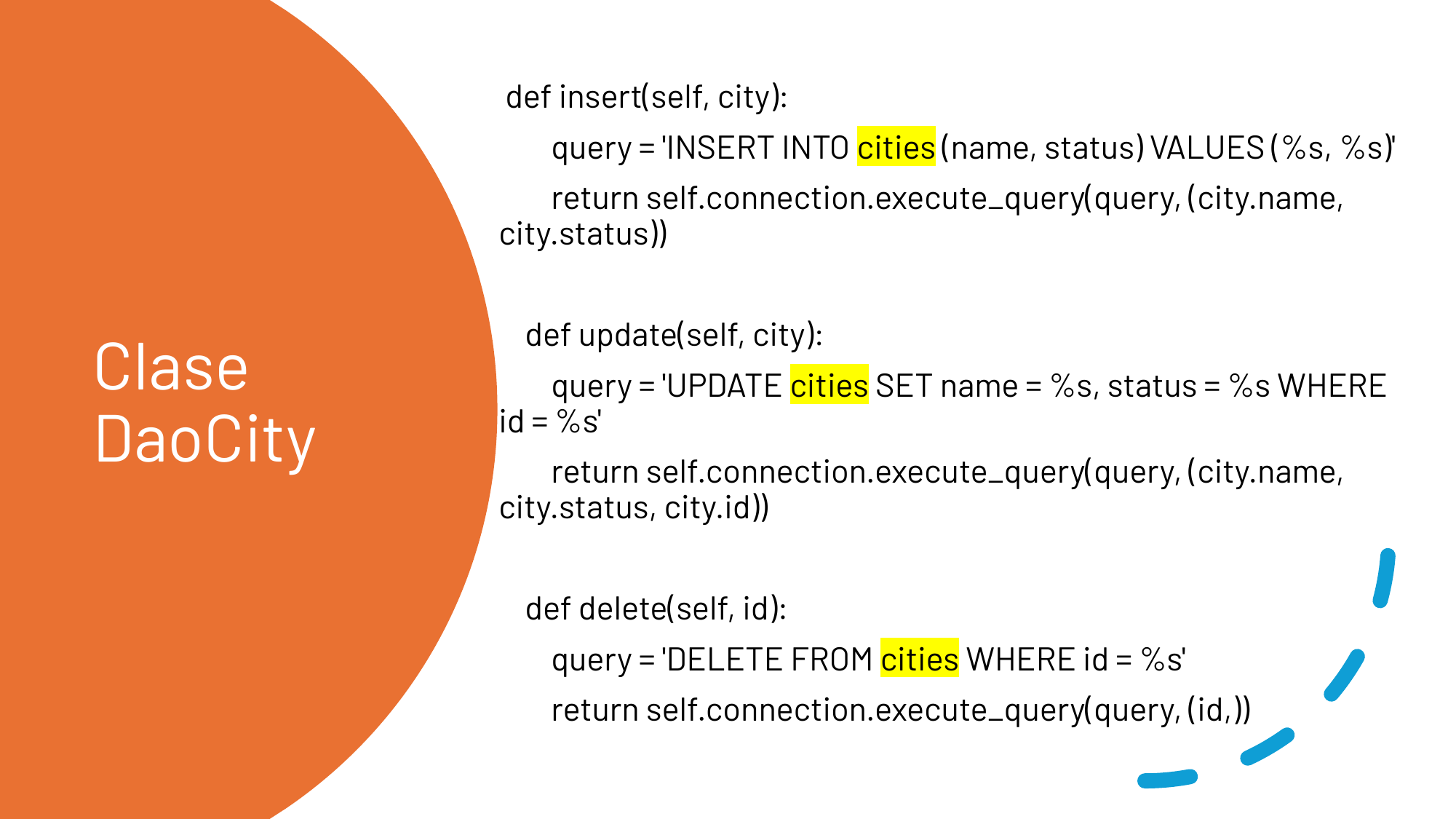

def insert(self, city):
        query = 'INSERT INTO cities (name, status) VALUES (%s, %s)'
        return self.connection.execute_query(query, (city.name, city.status))

    def update(self, city):
        query = 'UPDATE cities SET name = %s, status = %s WHERE id = %s'
        return self.connection.execute_query(query, (city.name, city.status, city.id))

    def delete(self, id):
        query = 'DELETE FROM cities WHERE id = %s'
        return self.connection.execute_query(query, (id,))
# Clase DaoCity